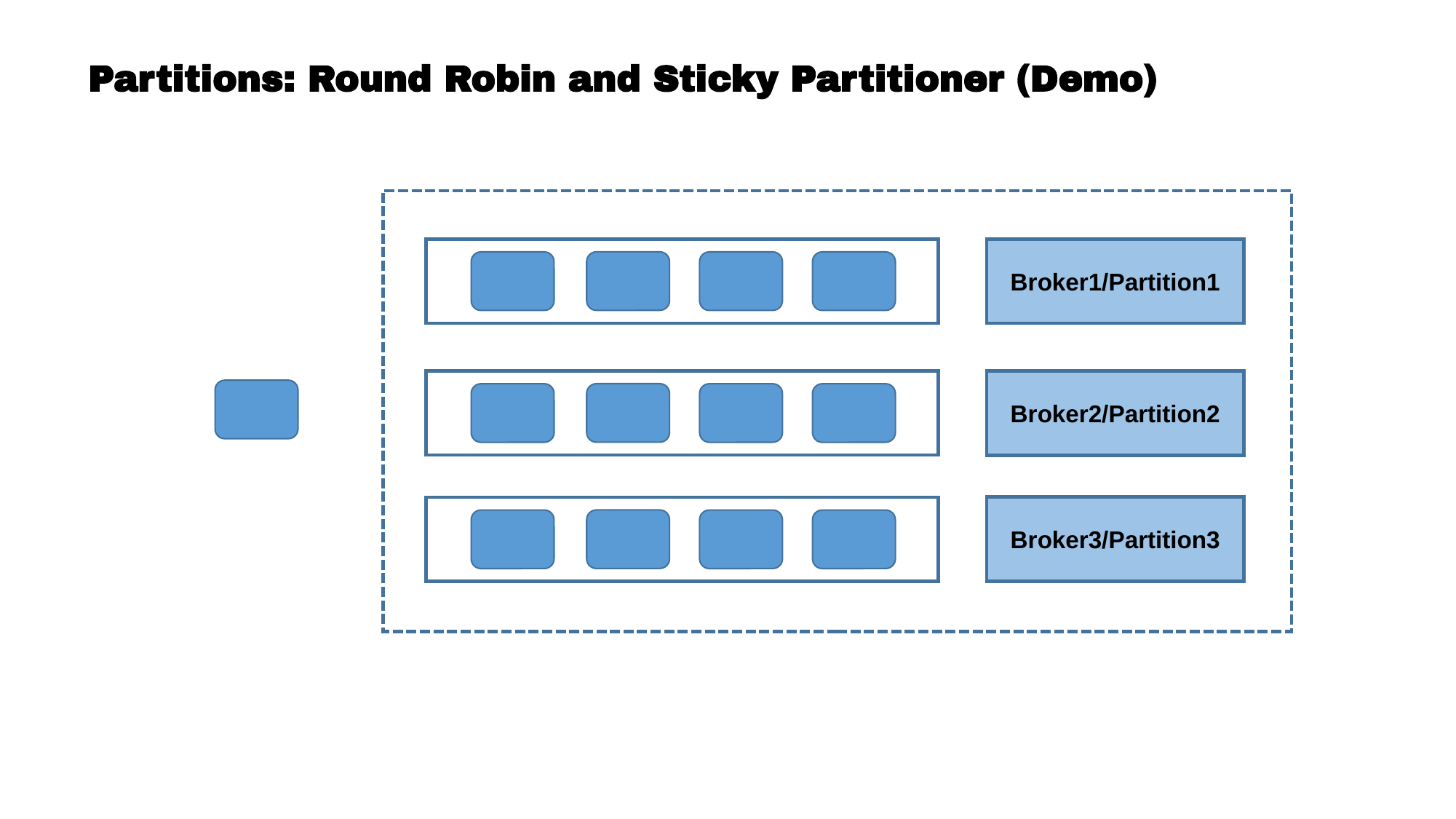

# Partitions: Round Robin and Sticky Partitioner (Demo)

Broker1/Partition1

Broker2/Partition2

Broker3/Partition3